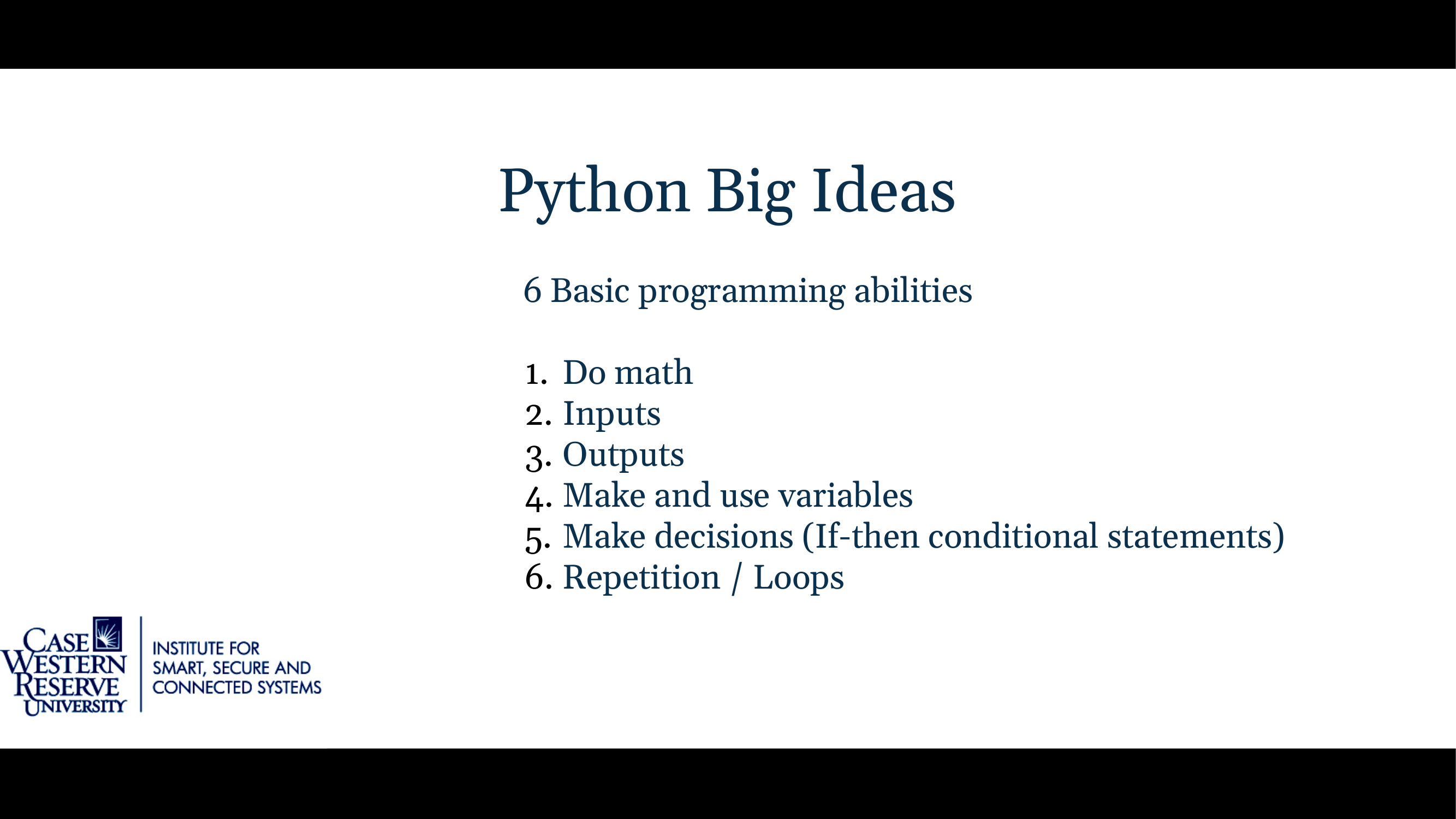

# Python Big Ideas
6 Basic programming abilities

Do math
Inputs
Outputs
Make and use variables
Make decisions (If-then conditional statements)
Repetition / Loops